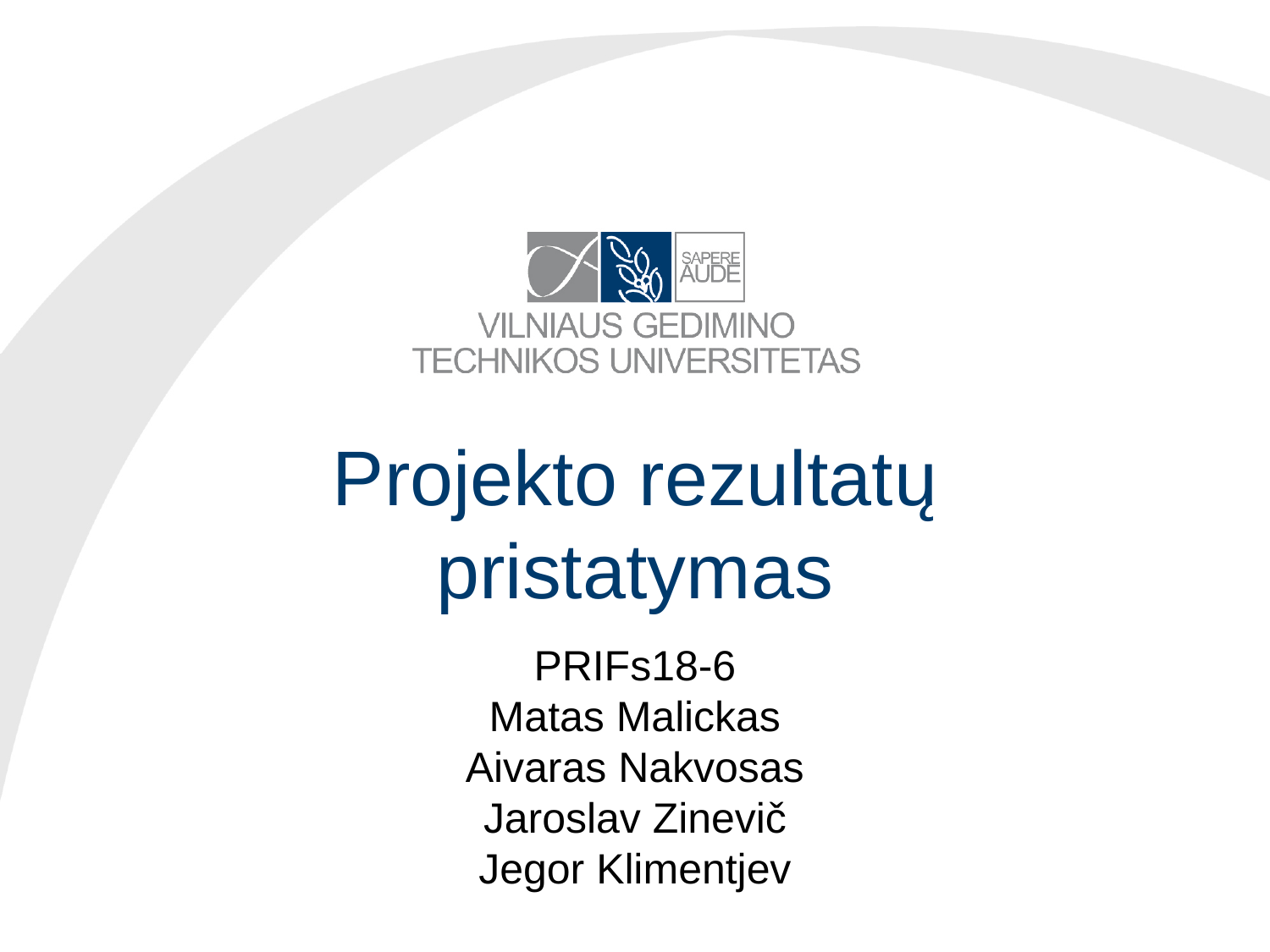

# Projekto rezultatų pristatymas
PRIFs18-6
Matas Malickas
Aivaras Nakvosas
Jaroslav Zinevič
Jegor Klimentjev